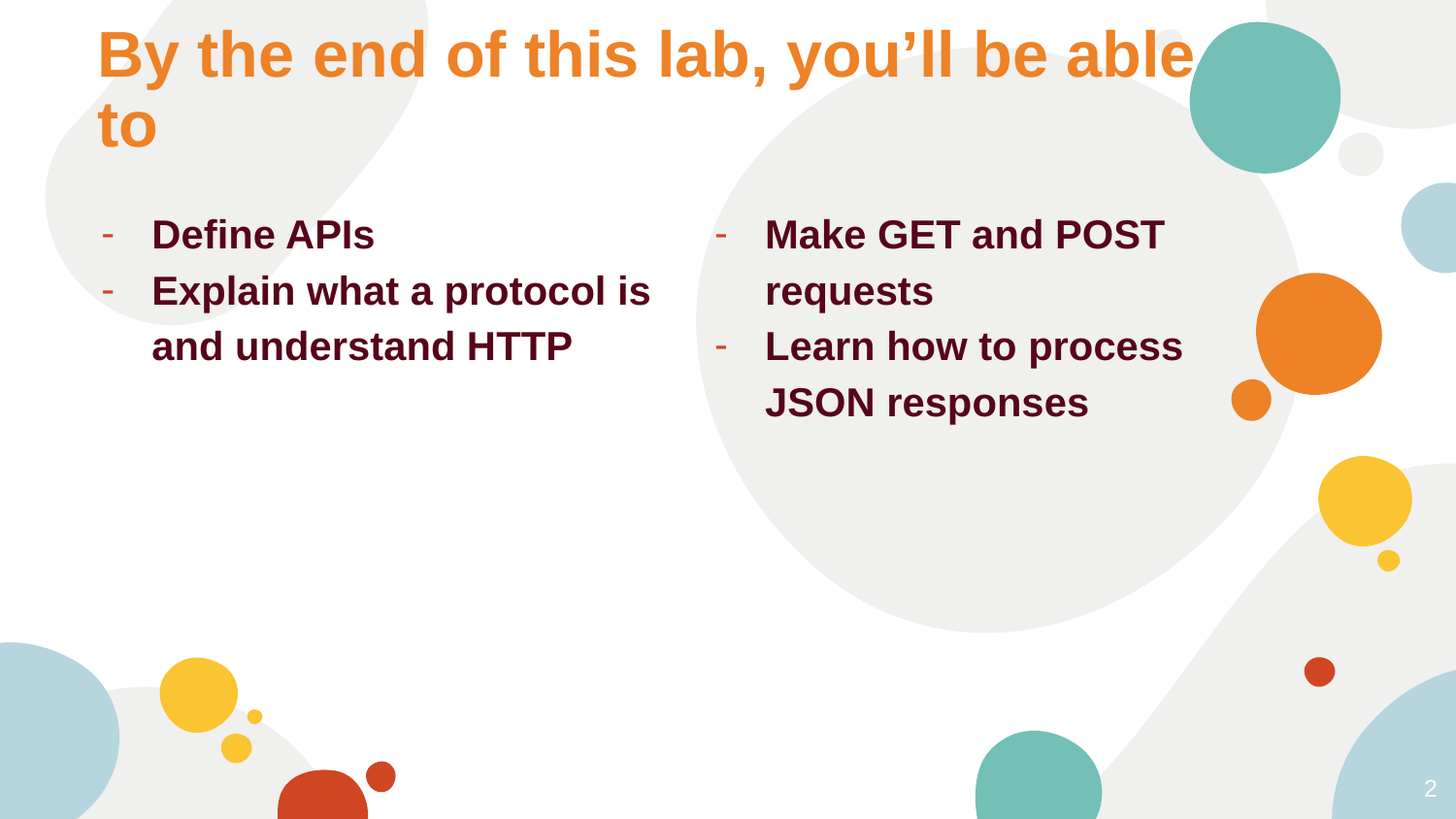

# By the end of this lab, you’ll be able to
Define APIs
Explain what a protocol is and understand HTTP
Make GET and POST requests
Learn how to process JSON responses
2